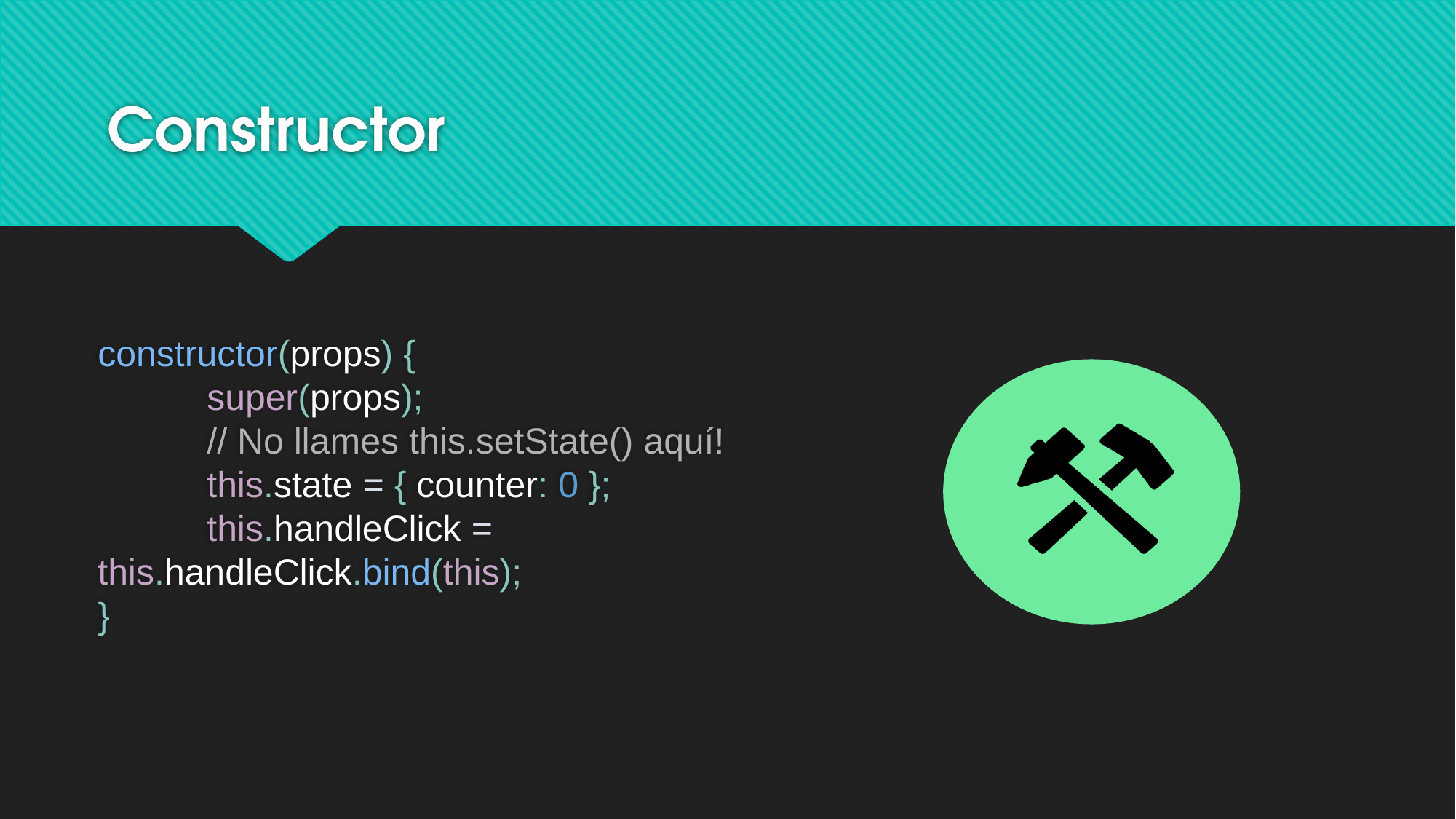

# Constructor
constructor(props) {
	super(props);
	// No llames this.setState() aquí!
	this.state = { counter: 0 };
	this.handleClick = this.handleClick.bind(this);
}